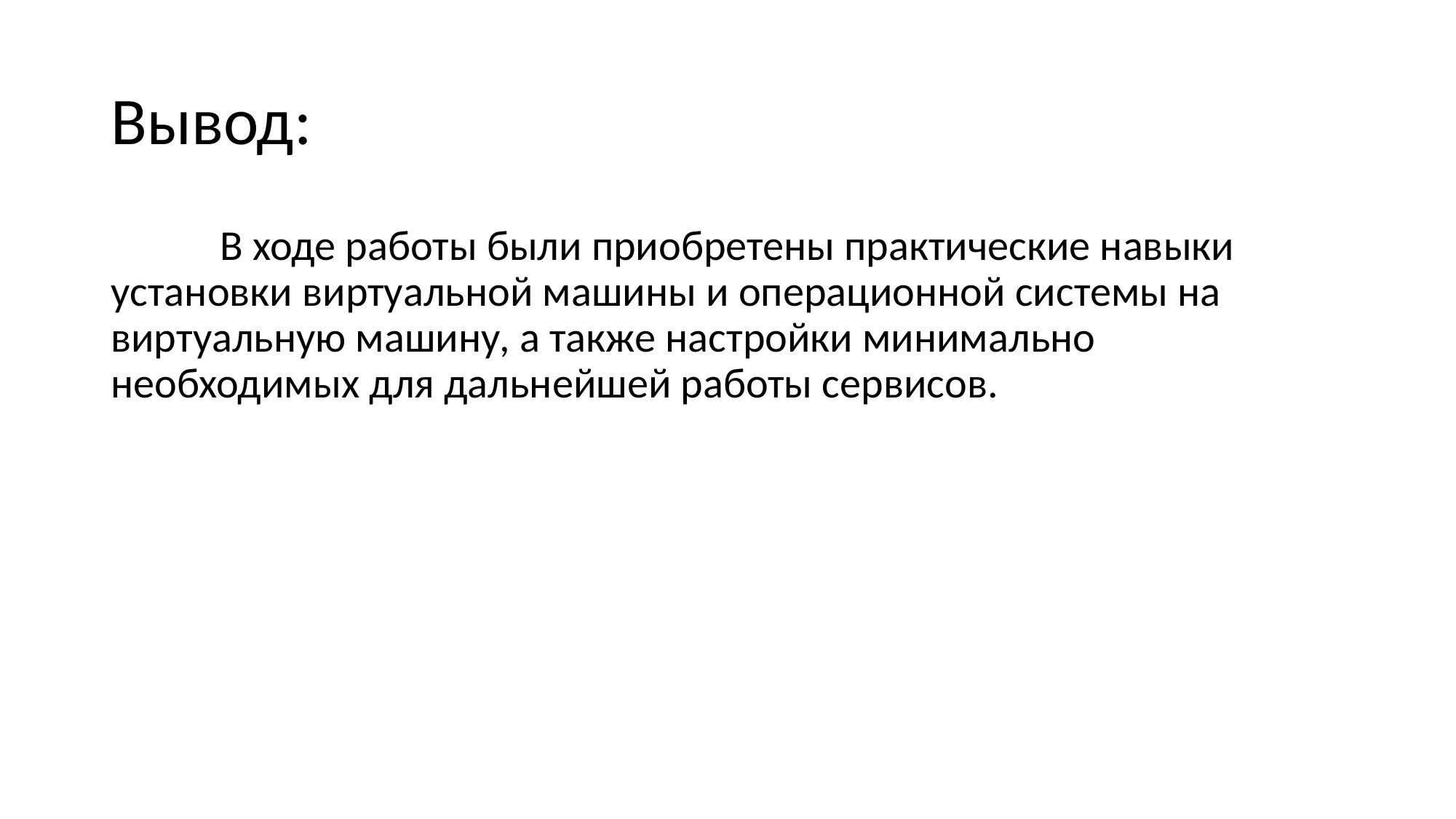

# Вывод:
	В ходе работы были приобретены практические навыки установки виртуальной машины и операционной системы на виртуальную машину, а также настройки минимально необходимых для дальнейшей работы сервисов.